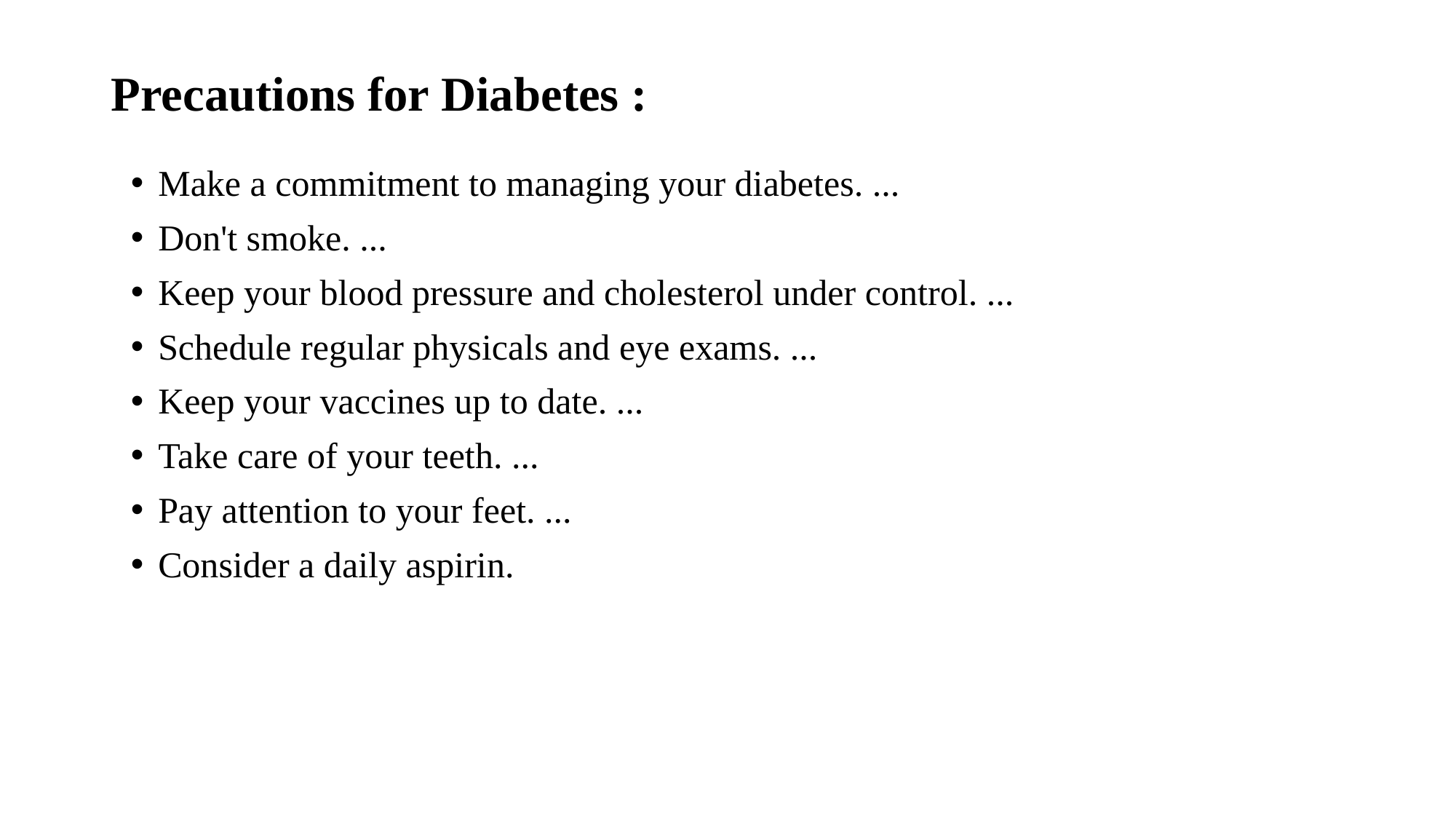

# Precautions for Diabetes :
Make a commitment to managing your diabetes. ...
Don't smoke. ...
Keep your blood pressure and cholesterol under control. ...
Schedule regular physicals and eye exams. ...
Keep your vaccines up to date. ...
Take care of your teeth. ...
Pay attention to your feet. ...
Consider a daily aspirin.